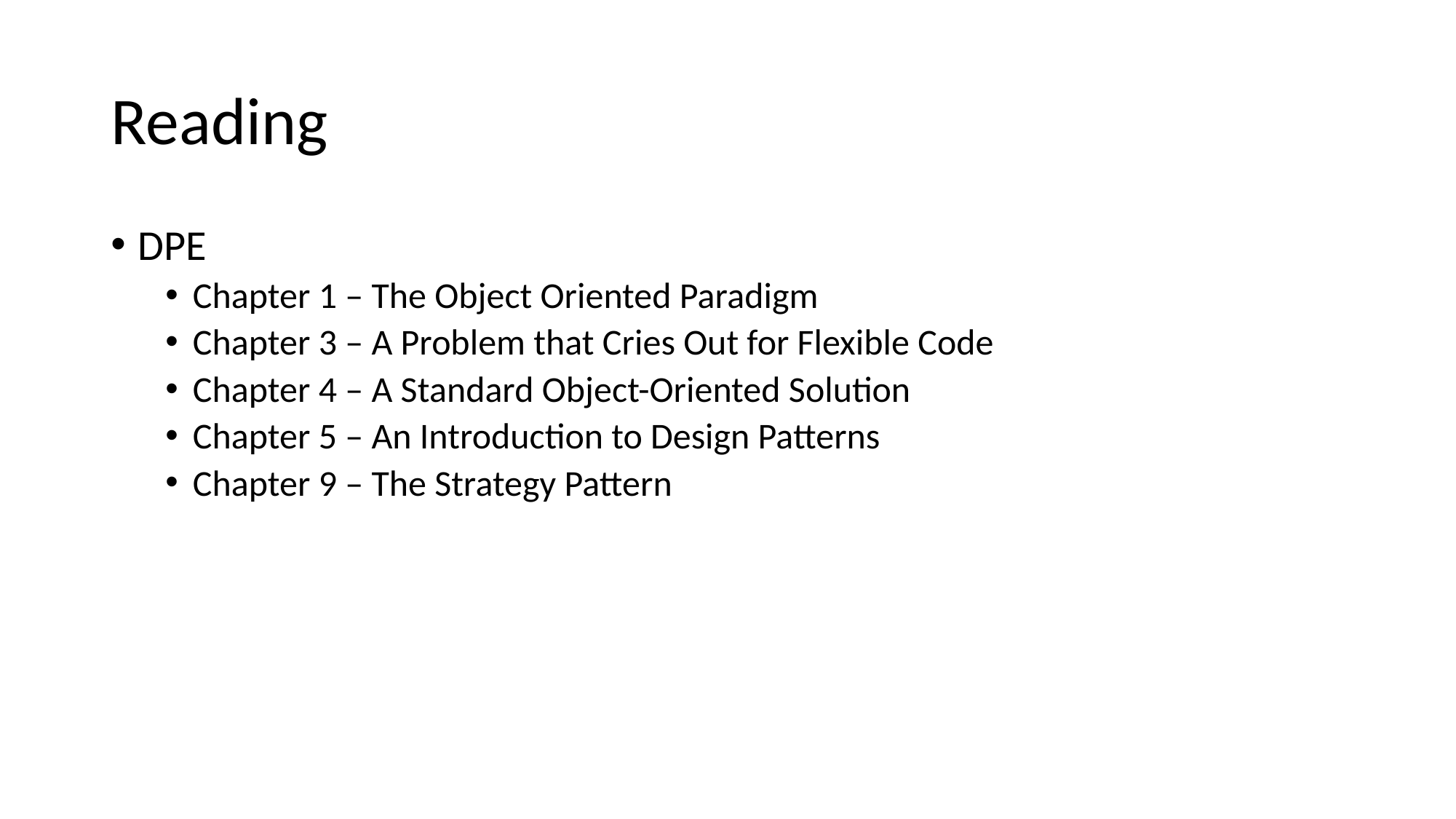

# Reading
DPE
Chapter 1 – The Object Oriented Paradigm
Chapter 3 – A Problem that Cries Out for Flexible Code
Chapter 4 – A Standard Object-Oriented Solution
Chapter 5 – An Introduction to Design Patterns
Chapter 9 – The Strategy Pattern